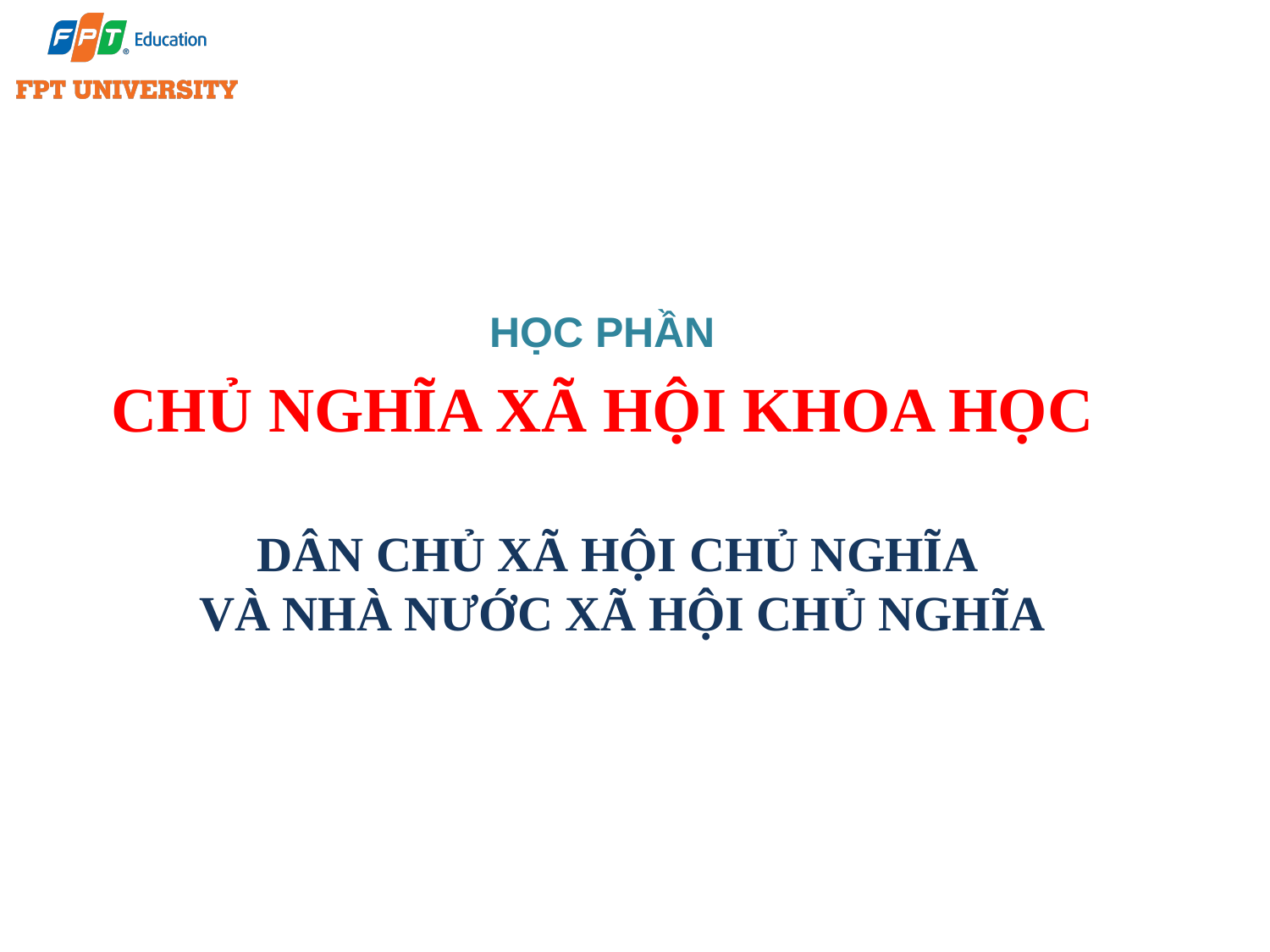

HỌC PHẦN
CHỦ NGHĨA XÃ HỘI KHOA HỌC

DÂN CHỦ XÃ HỘI CHỦ NGHĨA
VÀ NHÀ NƯỚC XÃ HỘI CHỦ NGHĨA